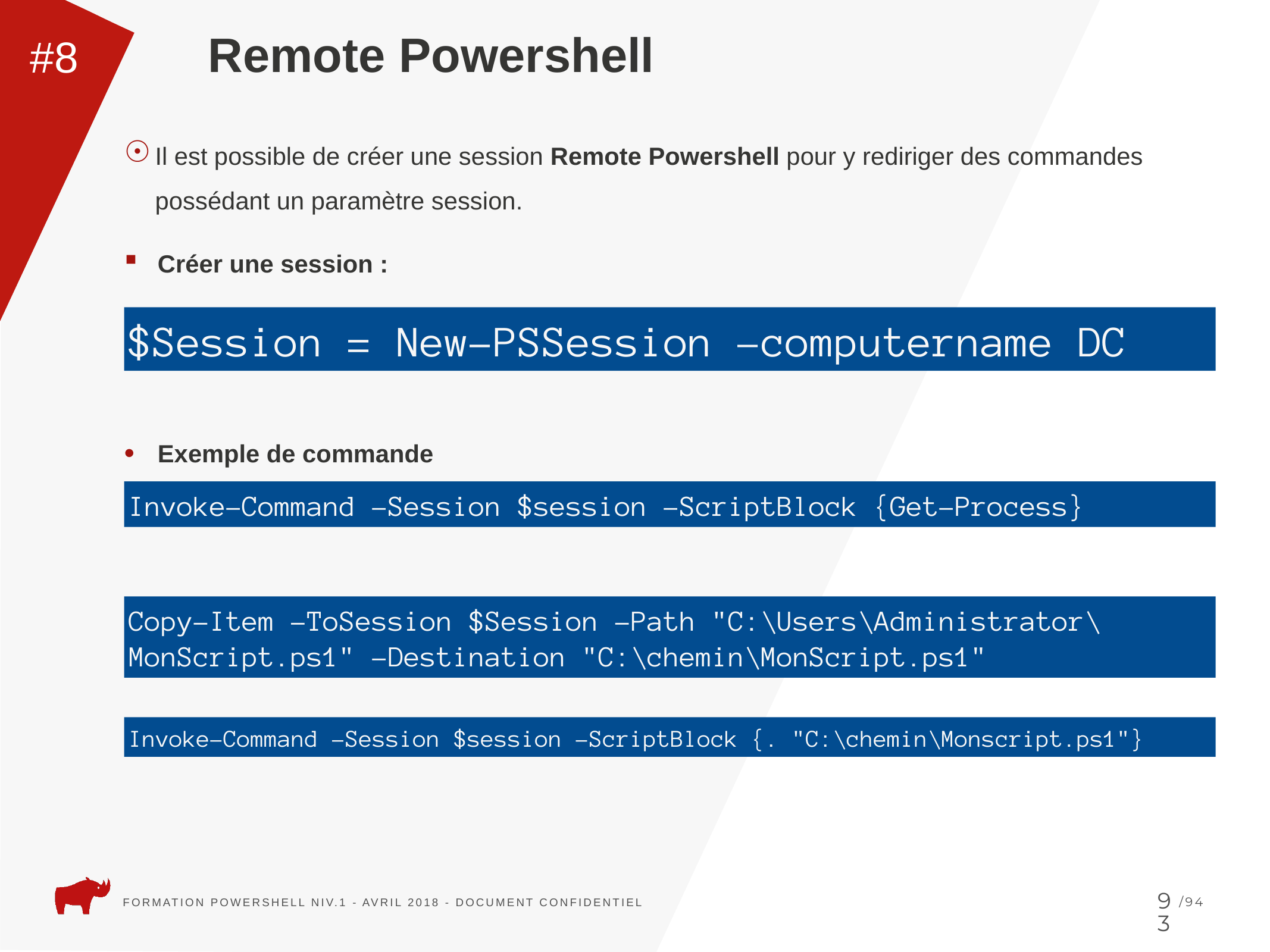

Remote Powershell
#8
Il est possible de créer une session Remote Powershell pour y rediriger des commandes possédant un paramètre session.
Créer une session :

Exemple de commande

$Session = New-PSSession –computername DC
Invoke-Command -Session $session -ScriptBlock {Get-Process}
Copy-Item -ToSession $Session -Path "C:\Users\Administrator\MonScript.ps1" -Destination "C:\chemin\MonScript.ps1"
Invoke-Command -Session $session -ScriptBlock {. "C:\chemin\Monscript.ps1"}
93